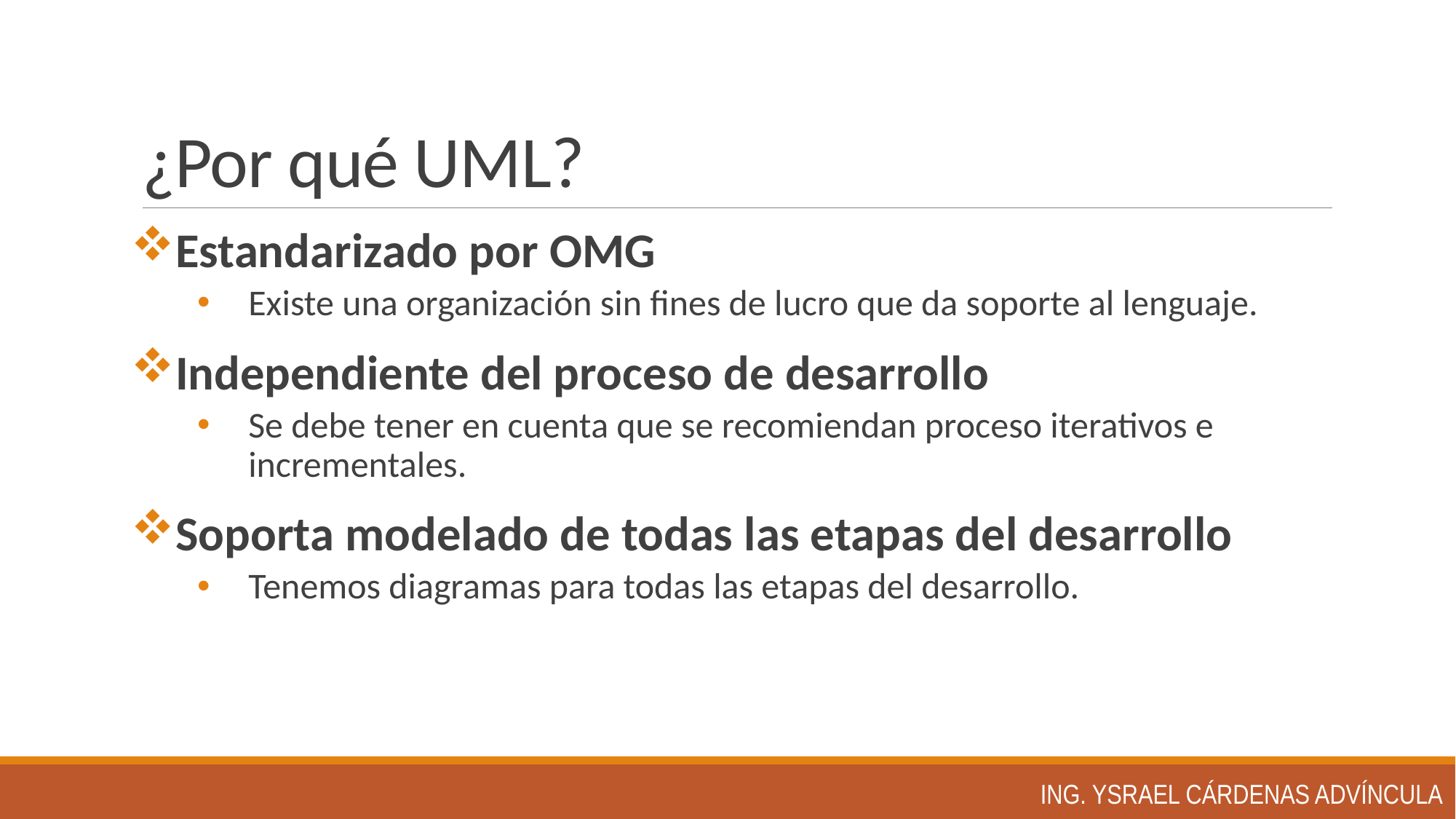

# ¿Por qué UML?
Estandarizado por OMG
Existe una organización sin fines de lucro que da soporte al lenguaje.
Independiente del proceso de desarrollo
Se debe tener en cuenta que se recomiendan proceso iterativos e incrementales.
Soporta modelado de todas las etapas del desarrollo
Tenemos diagramas para todas las etapas del desarrollo.
Ing. Ysrael Cárdenas Advíncula